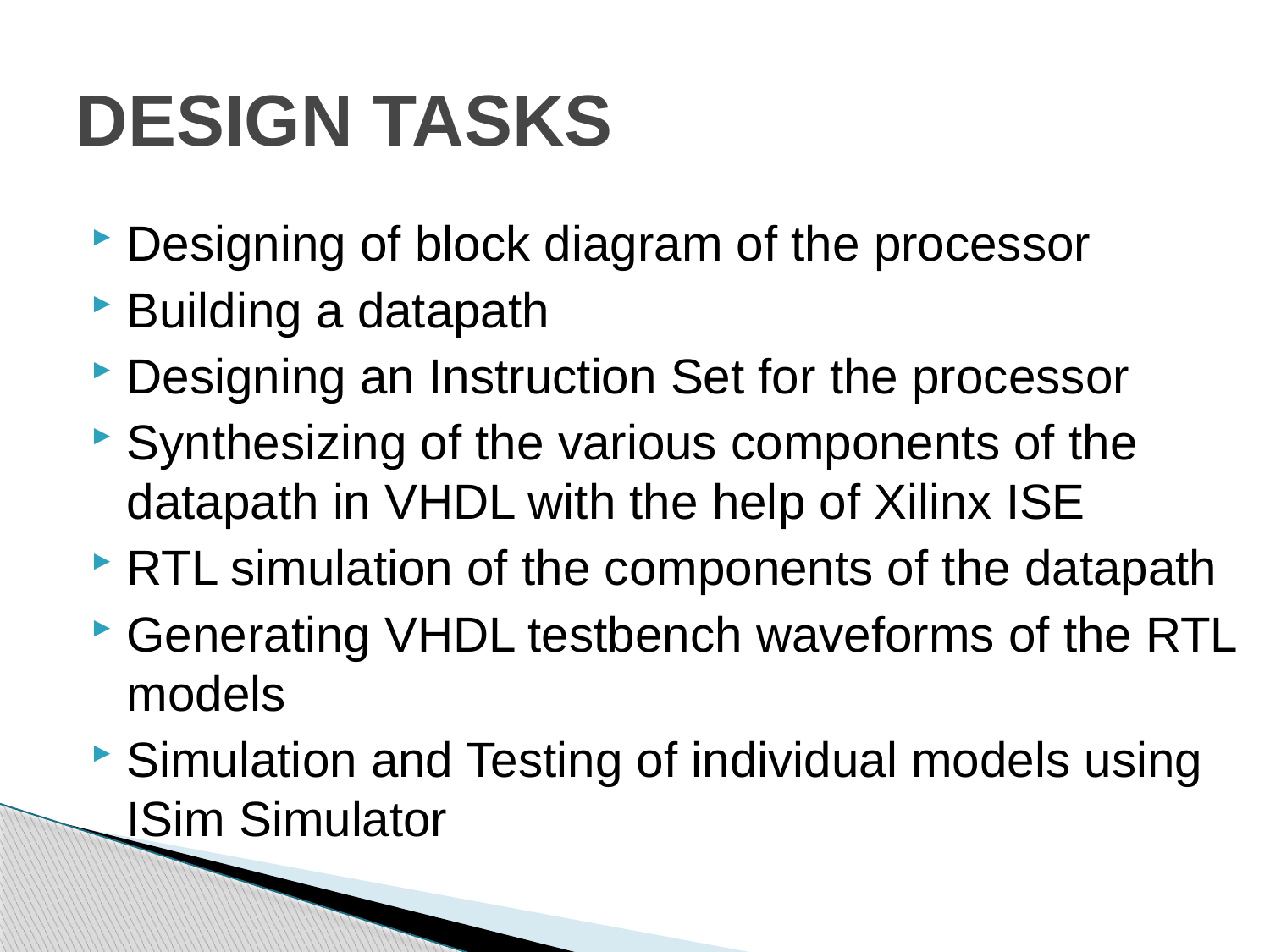

# DESIGN TASKS
Designing of block diagram of the processor
Building a datapath
Designing an Instruction Set for the processor
Synthesizing of the various components of the datapath in VHDL with the help of Xilinx ISE
RTL simulation of the components of the datapath
Generating VHDL testbench waveforms of the RTL models
Simulation and Testing of individual models using ISim Simulator